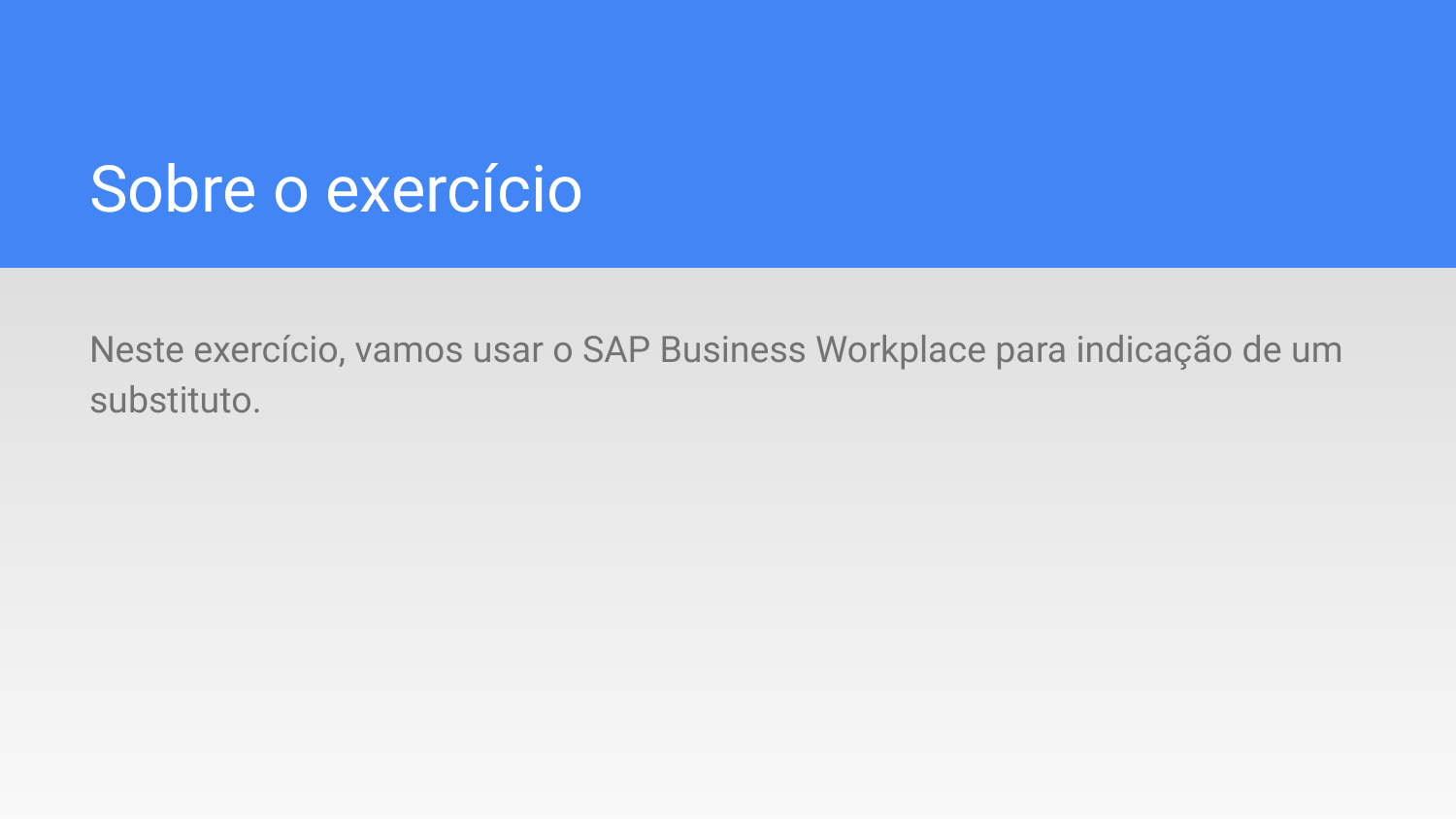

Sobre o exercício
Neste exercício, vamos usar o SAP Business Workplace para indicação de um substituto.